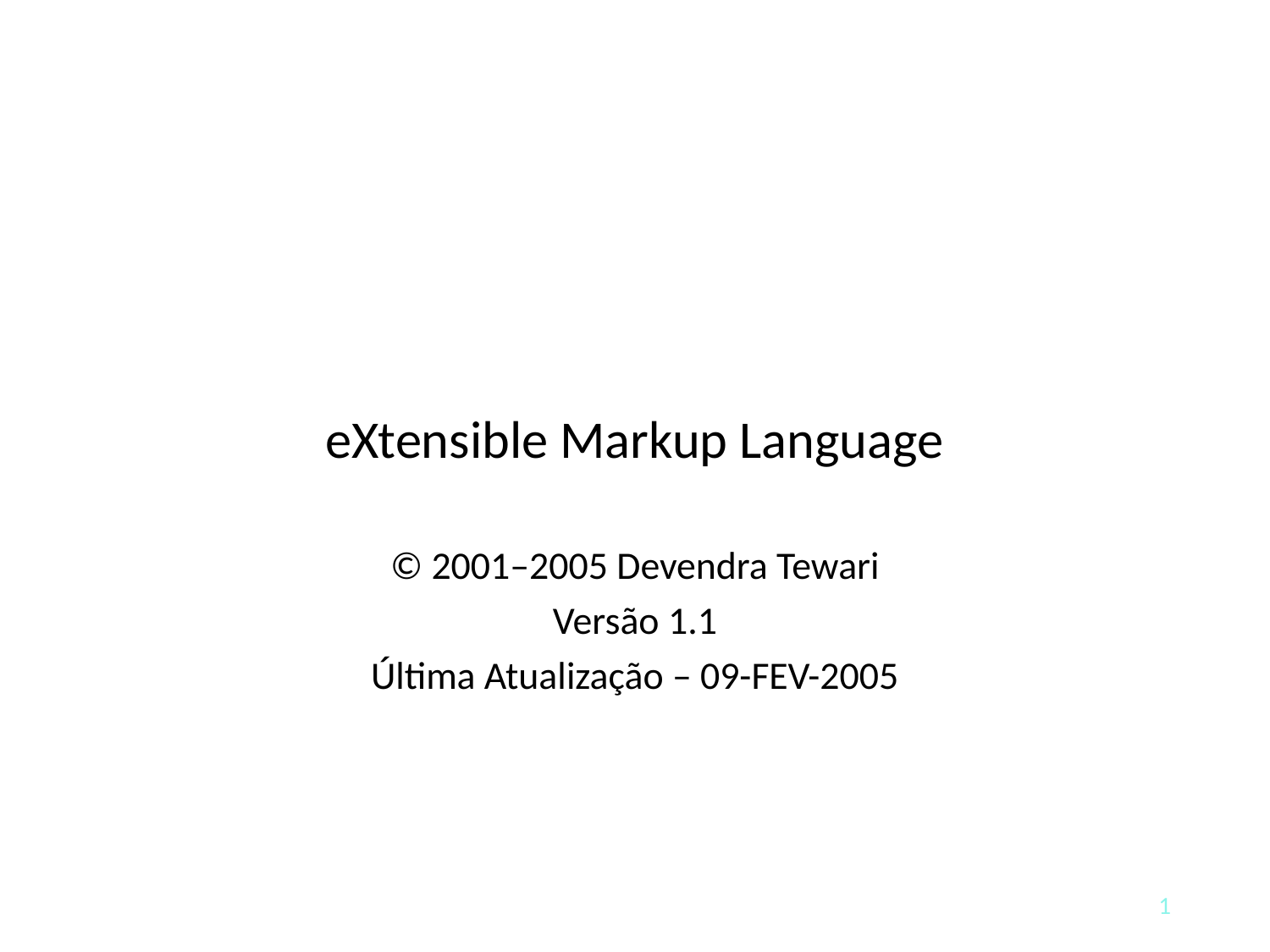

# eXtensible Markup Language
© 2001–2005 Devendra Tewari
Versão 1.1
Última Atualização – 09-FEV-2005